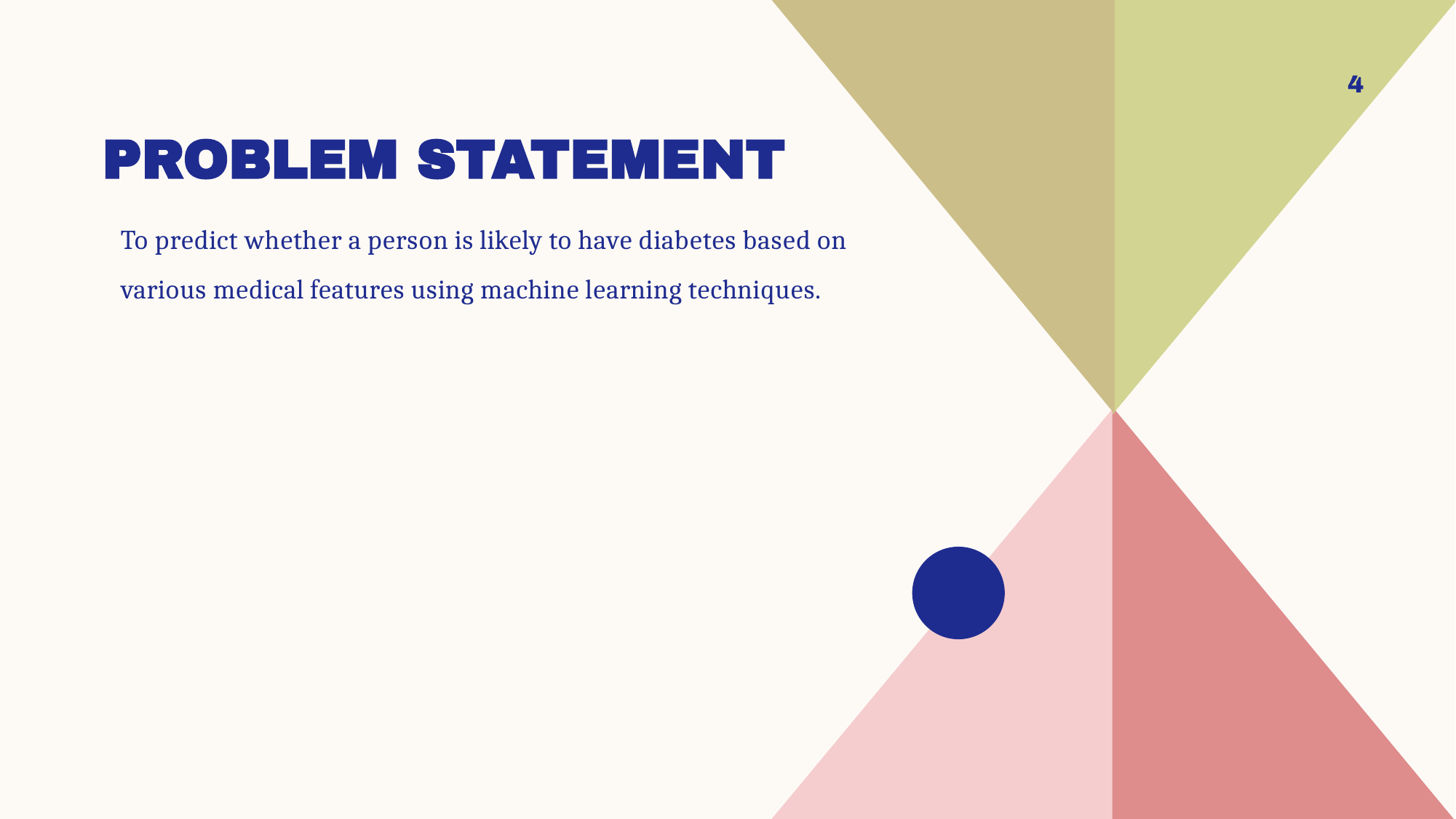

# PROBLEM STATEMENT
4
To predict whether a person is likely to have diabetes based on various medical features using machine learning techniques.